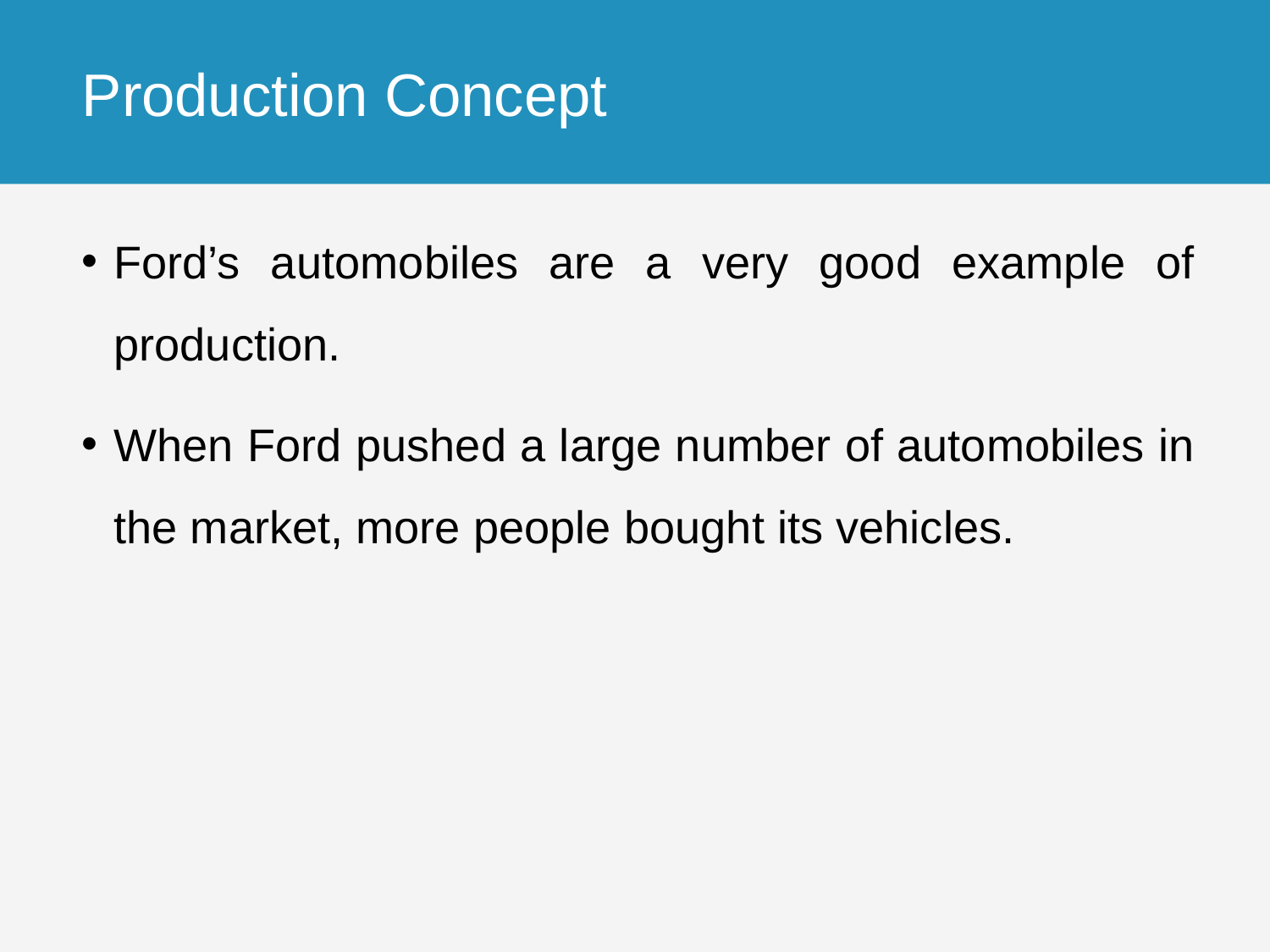

# Production Concept
Ford’s automobiles are a very good example of production.
When Ford pushed a large number of automobiles in the market, more people bought its vehicles.